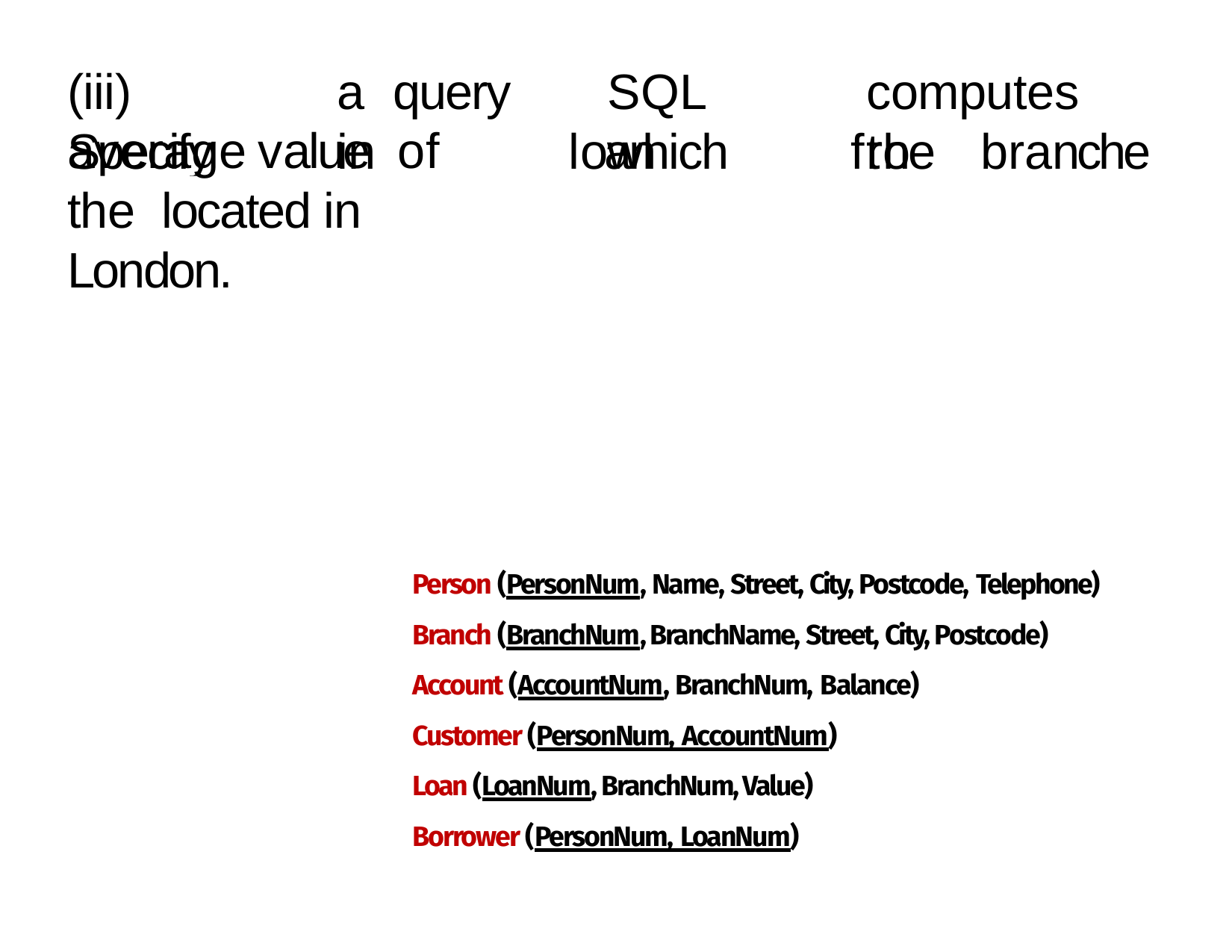

# (iii)	Specify
a	query	in
SQL	which
taken
computes	the
loans
from
branches
average	value	of	the  located in London.

Person (PersonNum, Name, Street, City, Postcode, Telephone)  Branch (BranchNum, BranchName, Street, City, Postcode)  Account (AccountNum, BranchNum, Balance)
Customer (PersonNum, AccountNum)  Loan (LoanNum, BranchNum, Value)  Borrower (PersonNum, LoanNum)